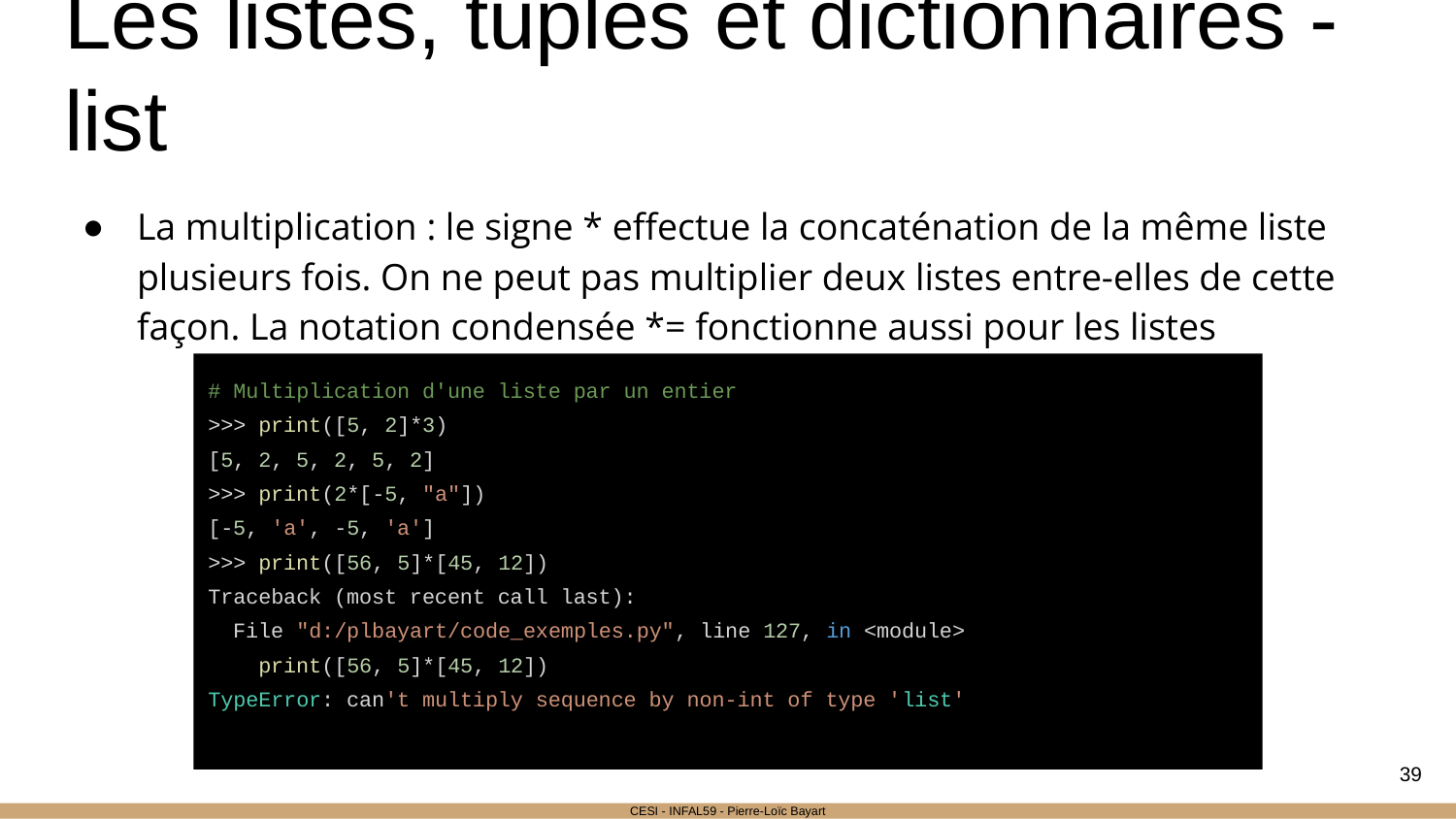

# Les listes, tuples et dictionnaires - list
La multiplication : le signe * effectue la concaténation de la même liste plusieurs fois. On ne peut pas multiplier deux listes entre-elles de cette façon. La notation condensée *= fonctionne aussi pour les listes

# Multiplication d'une liste par un entier
>>> print([5, 2]*3)
[5, 2, 5, 2, 5, 2]
>>> print(2*[-5, "a"])
[-5, 'a', -5, 'a']
>>> print([56, 5]*[45, 12])
Traceback (most recent call last):
  File "d:/plbayart/code_exemples.py", line 127, in <module>
    print([56, 5]*[45, 12])
TypeError: can't multiply sequence by non-int of type 'list'
39